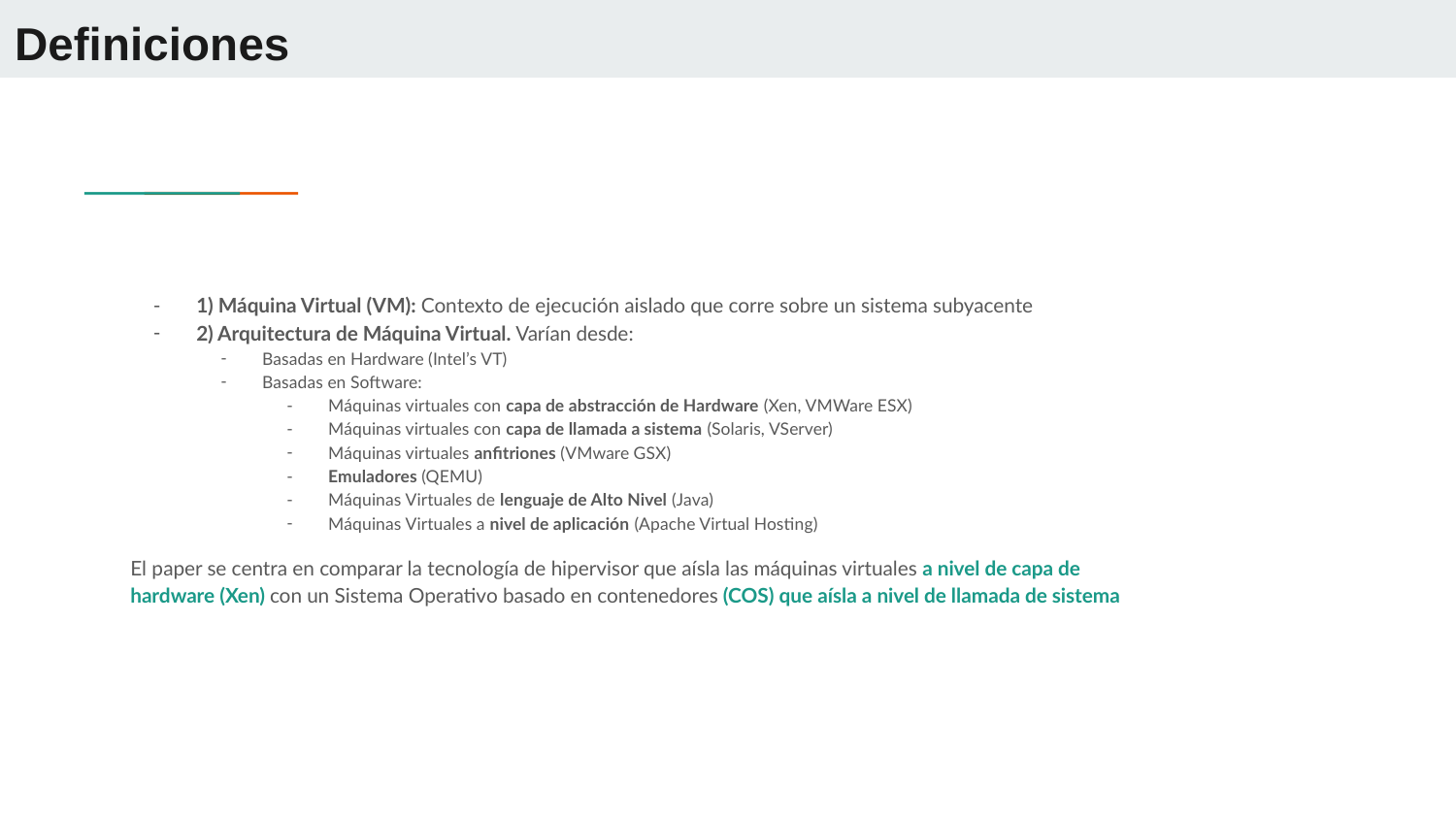

# Definiciones
1) Máquina Virtual (VM): Contexto de ejecución aislado que corre sobre un sistema subyacente
2) Arquitectura de Máquina Virtual. Varían desde:
Basadas en Hardware (Intel’s VT)
Basadas en Software:
Máquinas virtuales con capa de abstracción de Hardware (Xen, VMWare ESX)
Máquinas virtuales con capa de llamada a sistema (Solaris, VServer)
Máquinas virtuales anfitriones (VMware GSX)
Emuladores (QEMU)
Máquinas Virtuales de lenguaje de Alto Nivel (Java)
Máquinas Virtuales a nivel de aplicación (Apache Virtual Hosting)
El paper se centra en comparar la tecnología de hipervisor que aísla las máquinas virtuales a nivel de capa de hardware (Xen) con un Sistema Operativo basado en contenedores (COS) que aísla a nivel de llamada de sistema